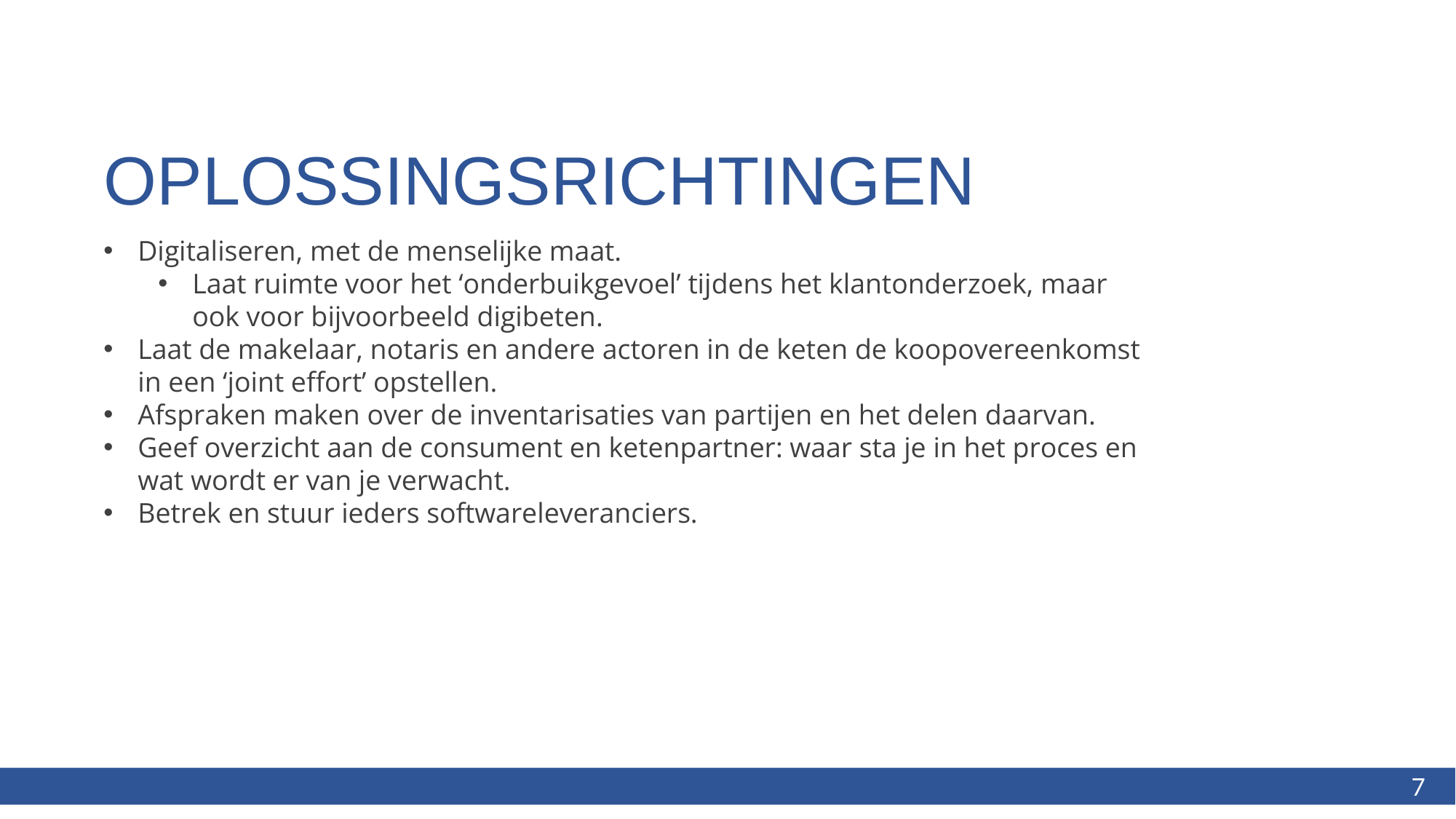

OPLOSSINGSRICHTINGEN
Digitaliseren, met de menselijke maat.
Laat ruimte voor het ‘onderbuikgevoel’ tijdens het klantonderzoek, maar ook voor bijvoorbeeld digibeten.
Laat de makelaar, notaris en andere actoren in de keten de koopovereenkomst in een ‘joint effort’ opstellen.
Afspraken maken over de inventarisaties van partijen en het delen daarvan.
Geef overzicht aan de consument en ketenpartner: waar sta je in het proces en wat wordt er van je verwacht.
Betrek en stuur ieders softwareleveranciers.

7